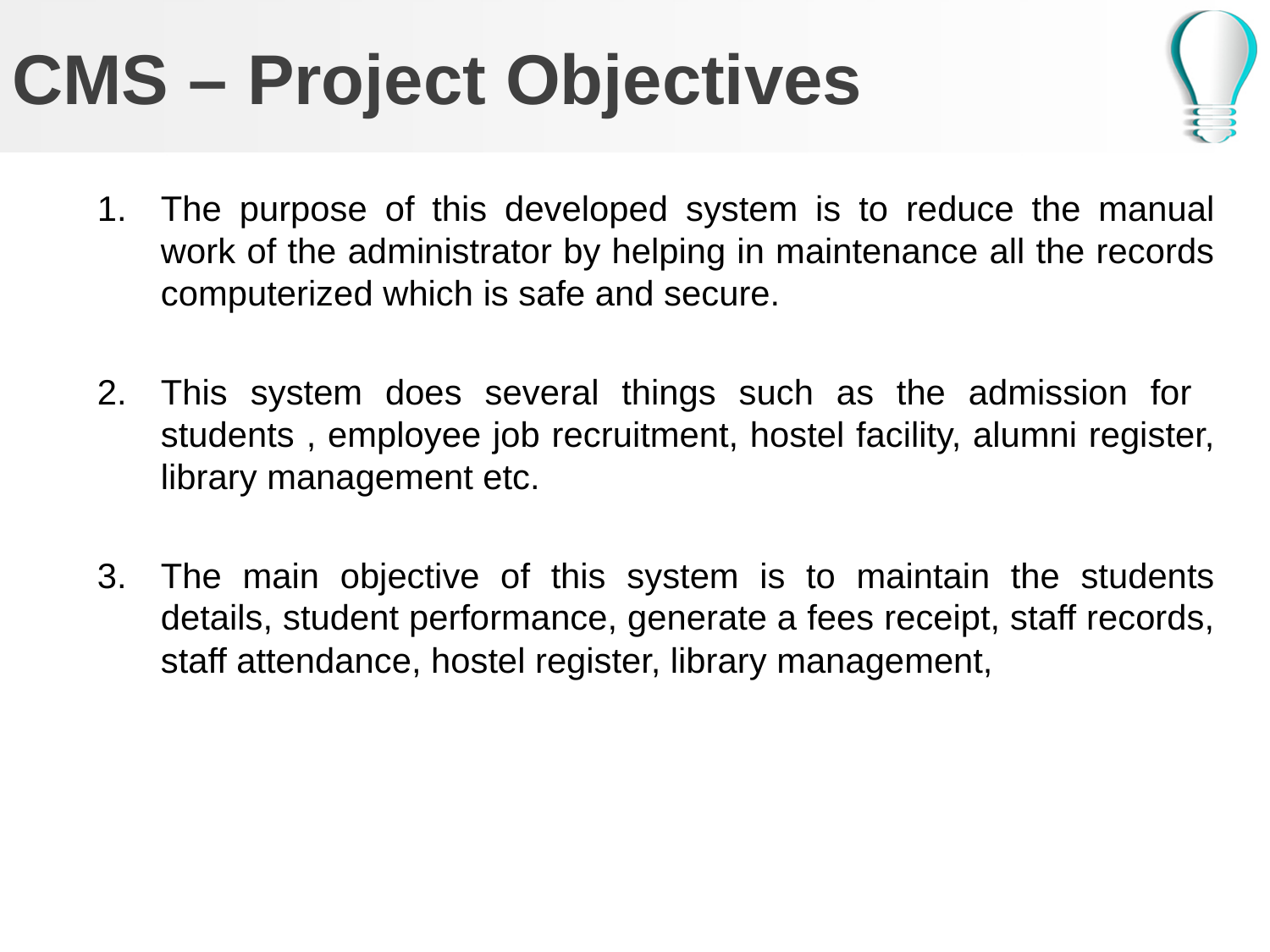

# CMS – Project Objectives
The purpose of this developed system is to reduce the manual work of the administrator by helping in maintenance all the records computerized which is safe and secure.

This system does several things such as the admission for  students , employee job recruitment, hostel facility, alumni register, library management etc.

The main objective of this system is to maintain the students details, student performance, generate a fees receipt, staff records, staff attendance, hostel register, library management,